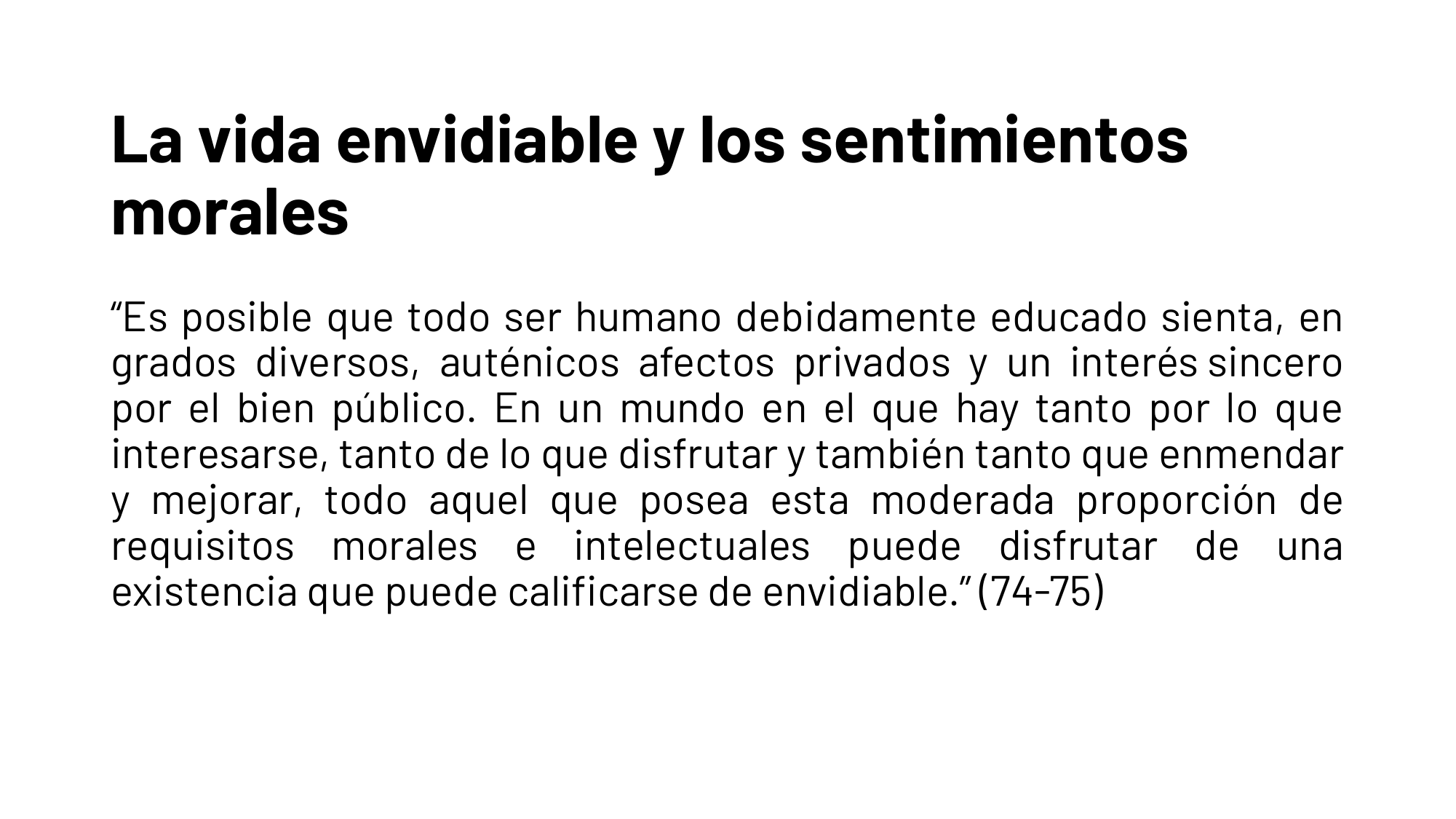

# La vida envidiable y los sentimientos morales
“Es posible que todo ser humano debidamente educado sienta, en grados diversos, auténicos afectos privados y un interés sincero por el bien público. En un mundo en el que hay tanto por lo que interesarse, tanto de lo que disfrutar y también tanto que enmendar y mejorar, todo aquel que posea esta moderada proporción de requisitos morales e intelectuales puede disfrutar de una existencia que puede calificarse de envidiable.” (74-75)